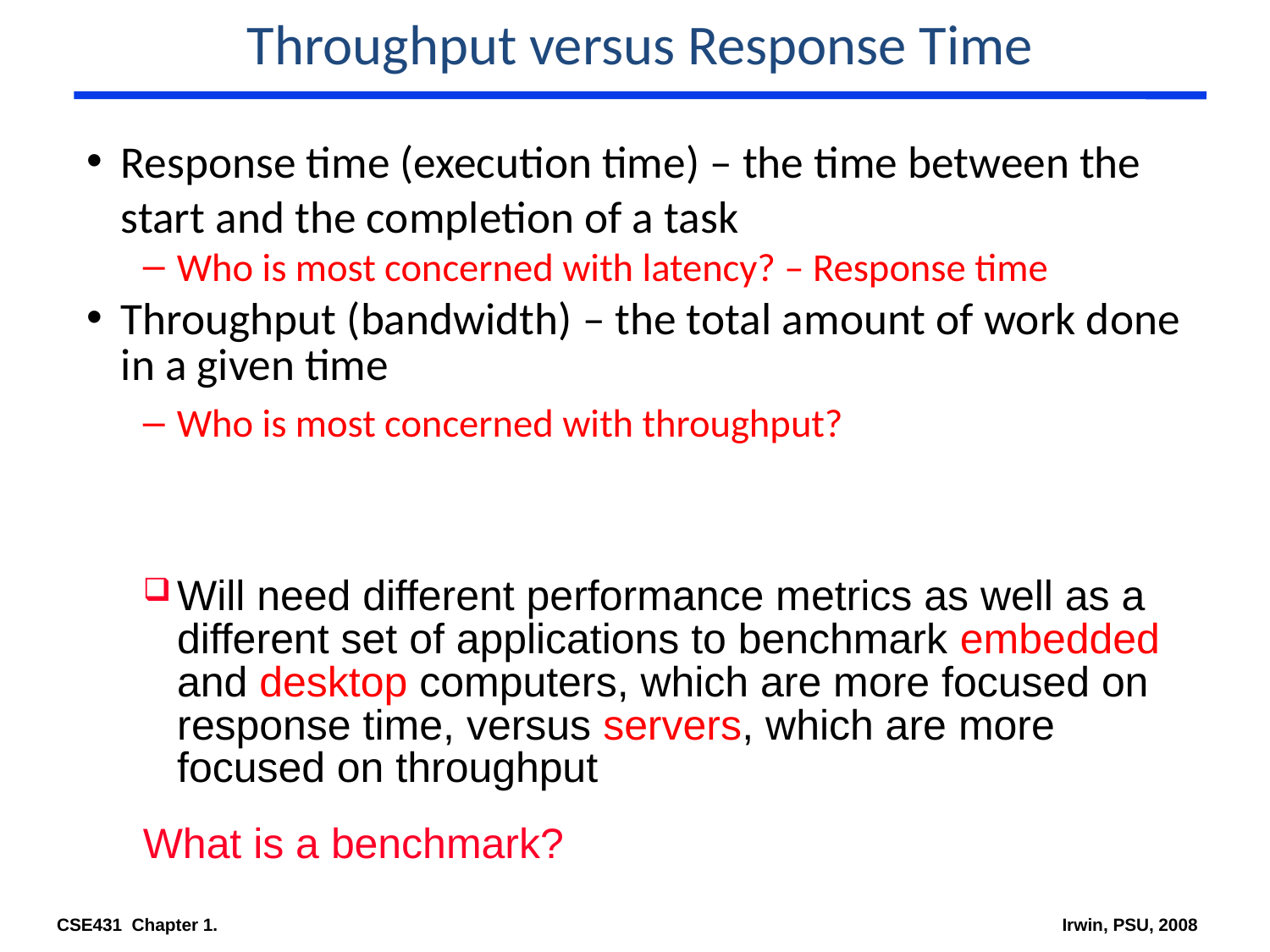

# Throughput versus Response Time

Response time (execution time) – the time between the start and the completion of a task
Who is most concerned with latency? – Response time
Throughput (bandwidth) – the total amount of work done in a given time
Who is most concerned with throughput?

Will need different performance metrics as well as a different set of applications to benchmark embedded and desktop computers, which are more focused on response time, versus servers, which are more focused on throughput
What is a benchmark?
CSE431  Chapter 1.
Irwin, PSU, 2008